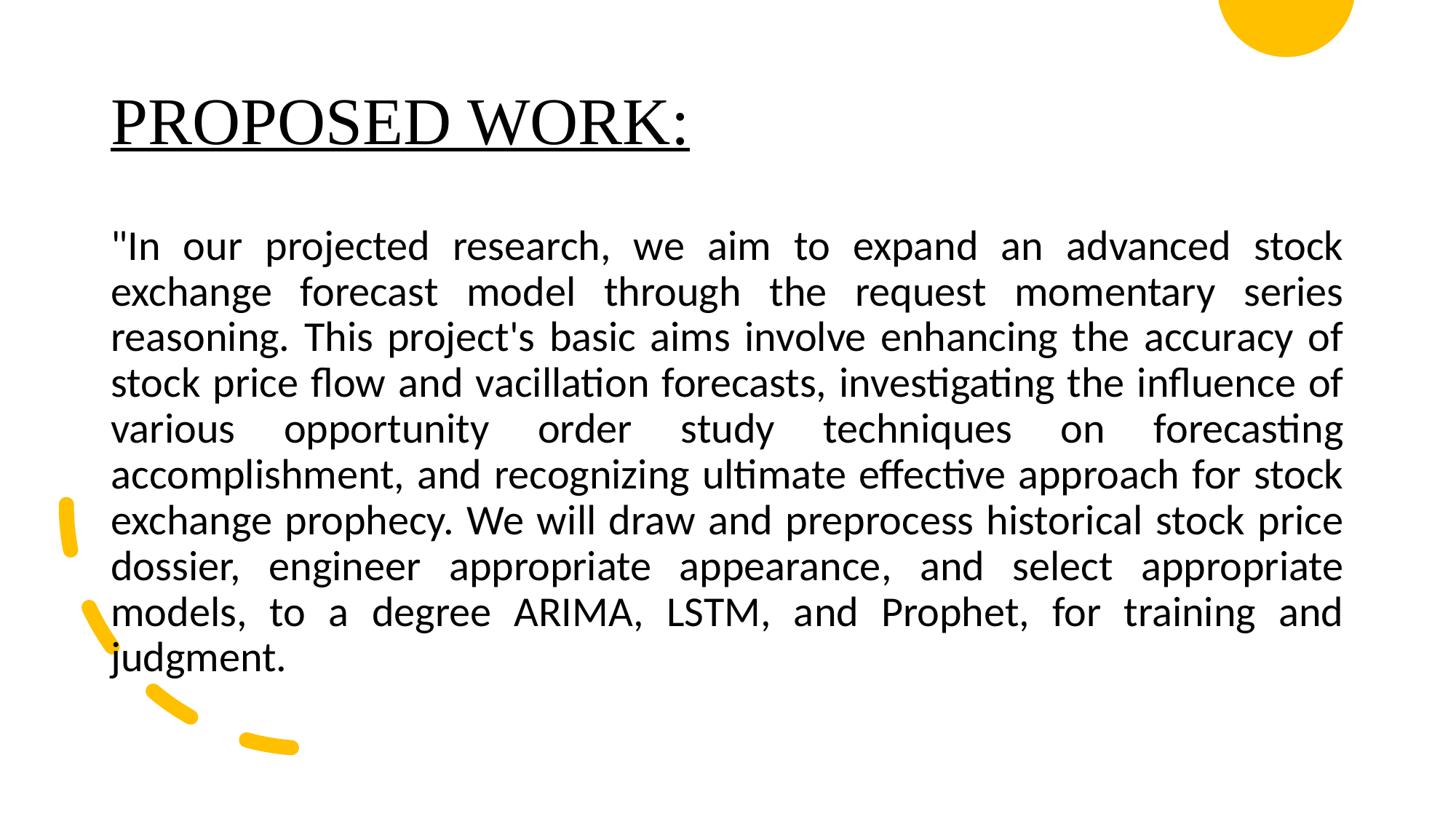

# PROPOSED WORK:
"In our projected research, we aim to expand an advanced stock exchange forecast model through the request momentary series reasoning. This project's basic aims involve enhancing the accuracy of stock price flow and vacillation forecasts, investigating the influence of various opportunity order study techniques on forecasting accomplishment, and recognizing ultimate effective approach for stock exchange prophecy. We will draw and preprocess historical stock price dossier, engineer appropriate appearance, and select appropriate models, to a degree ARIMA, LSTM, and Prophet, for training and judgment.